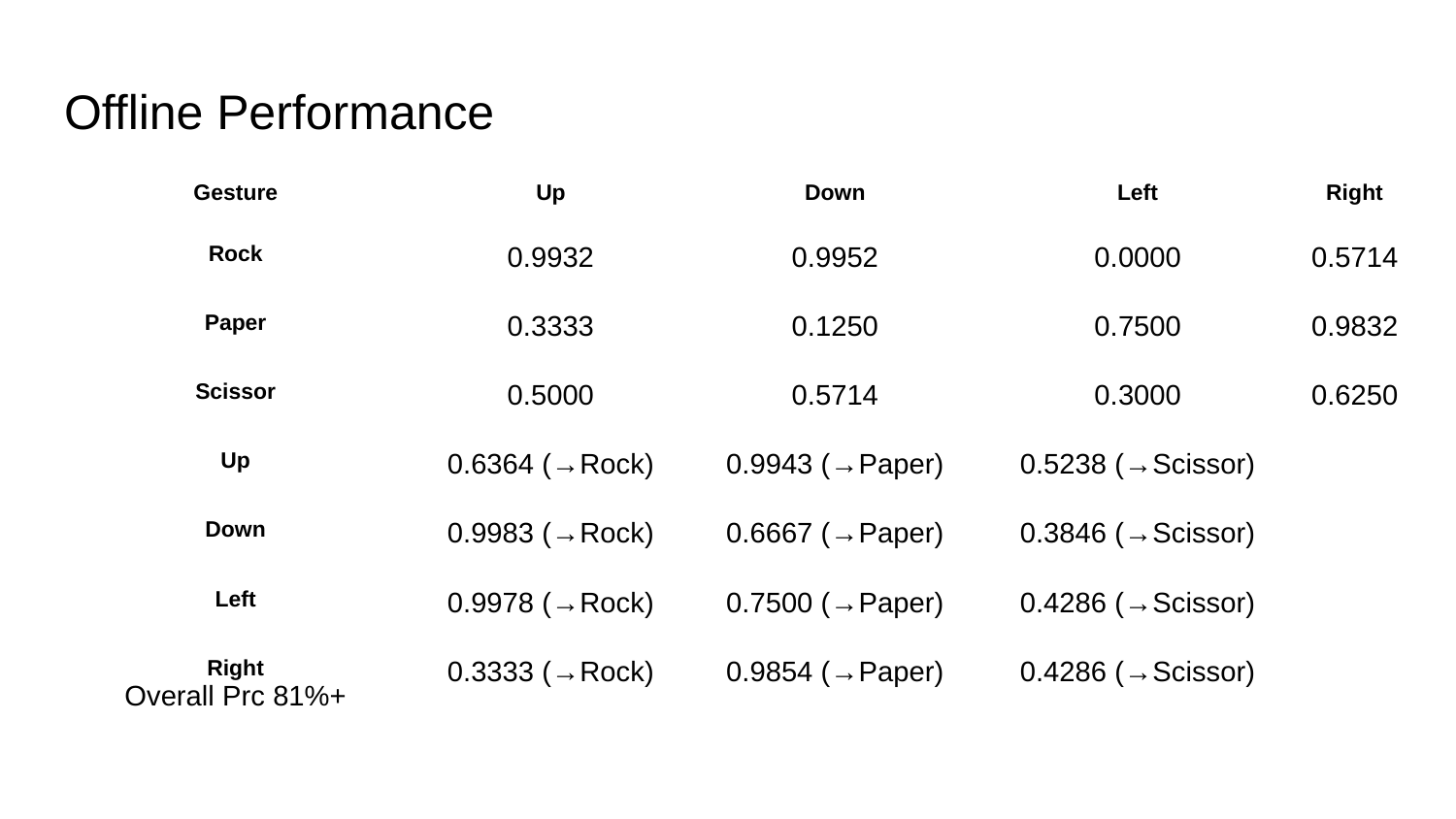

Offline Performance

| Gesture | Up | Down | Left | Right |
| --- | --- | --- | --- | --- |
| Rock | 0.9932 | 0.9952 | 0.0000 | 0.5714 |
| Paper | 0.3333 | 0.1250 | 0.7500 | 0.9832 |
| Scissor | 0.5000 | 0.5714 | 0.3000 | 0.6250 |
| Up | 0.6364 (→Rock) | 0.9943 (→Paper) | 0.5238 (→Scissor) |  |
| Down | 0.9983 (→Rock) | 0.6667 (→Paper) | 0.3846 (→Scissor) |  |
| Left | 0.9978 (→Rock) | 0.7500 (→Paper) | 0.4286 (→Scissor) |  |
| Right Overall Prc 81%+ | 0.3333 (→Rock) | 0.9854 (→Paper) | 0.4286 (→Scissor) |  |